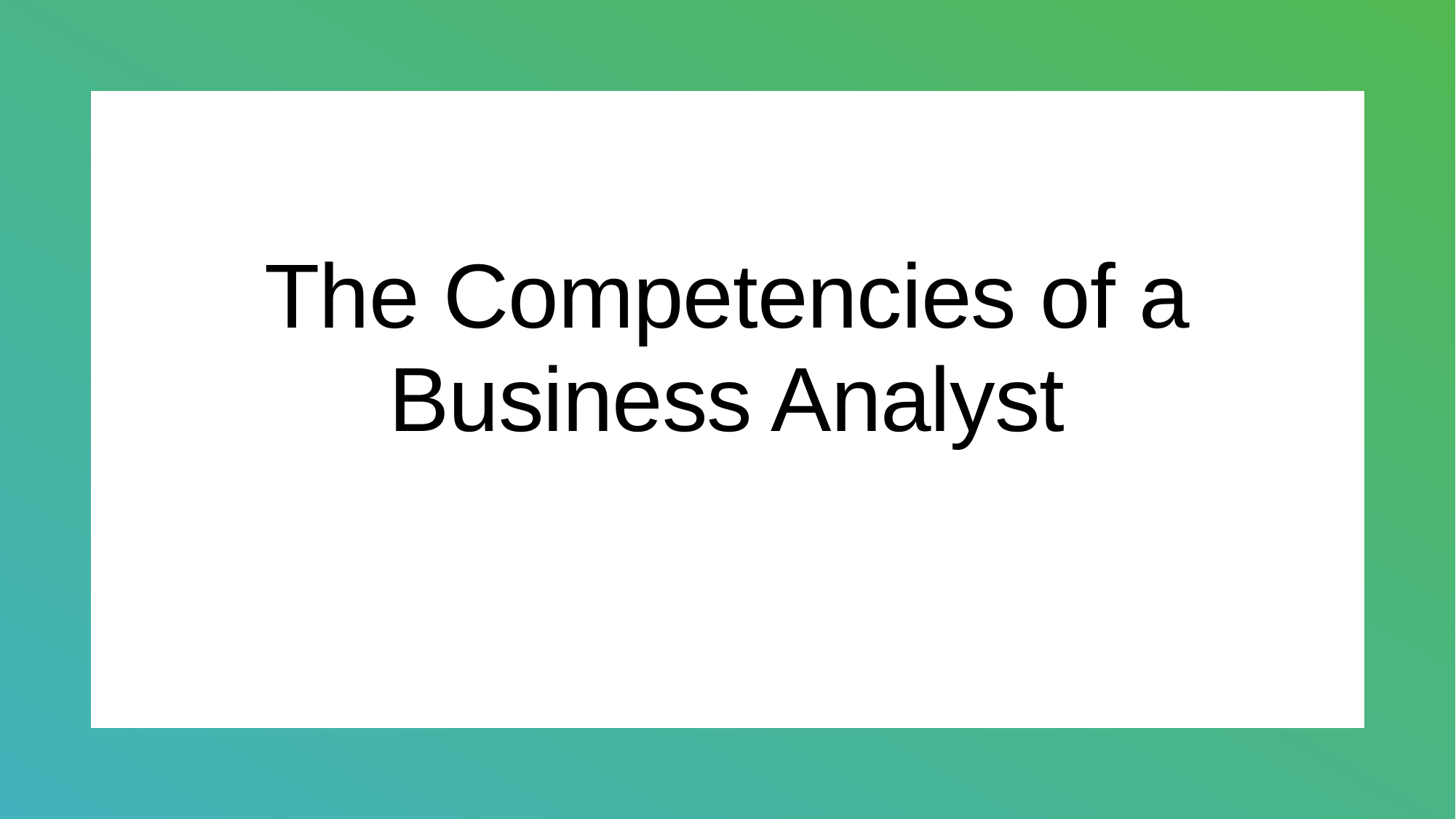

# The Competencies of a Business Analyst